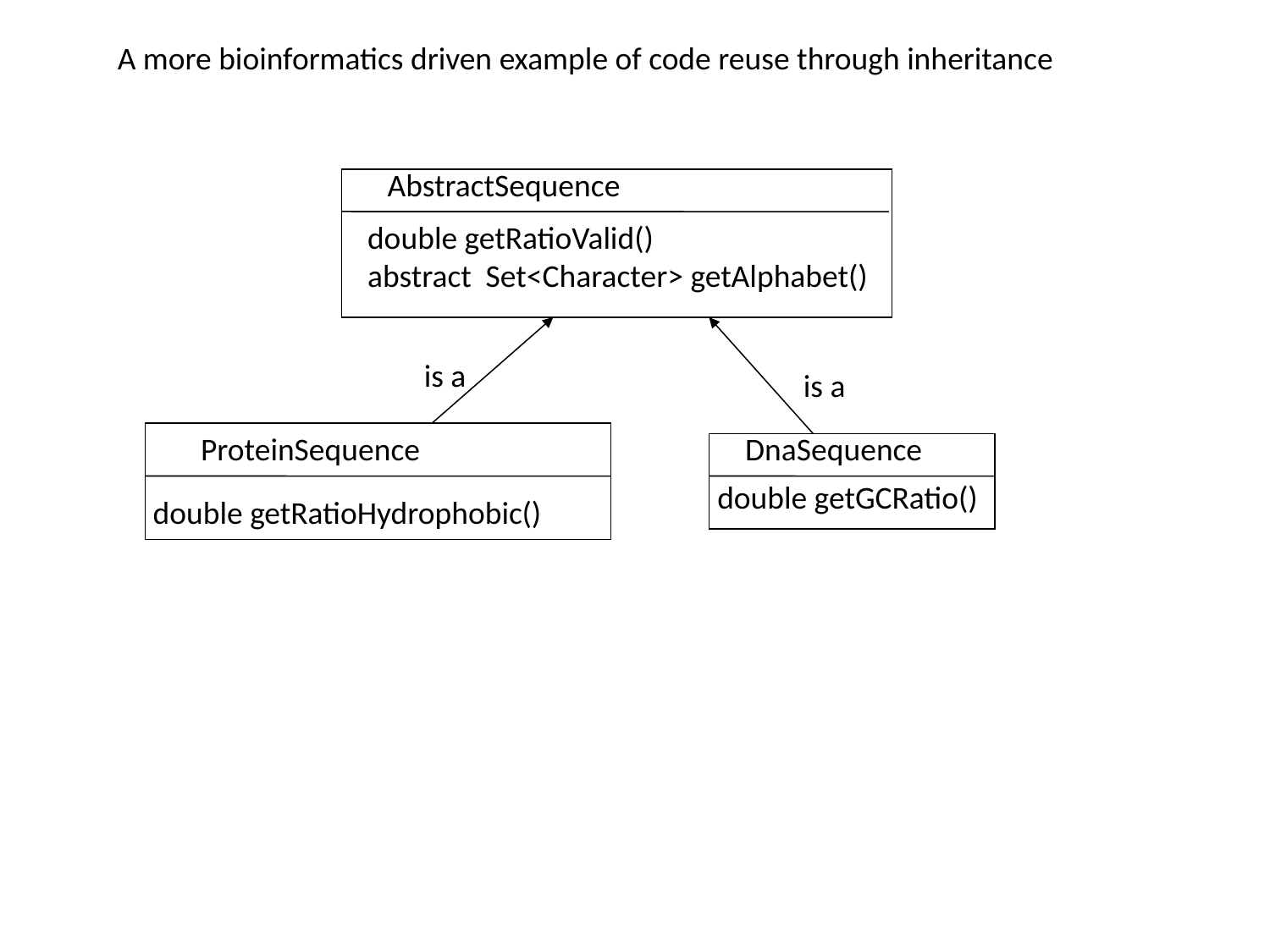

A more bioinformatics driven example of code reuse through inheritance
AbstractSequence

double getRatioValid()
abstract  Set<Character> getAlphabet()

is a
is a

ProteinSequence
DnaSequence

double getGCRatio()

double getRatioHydrophobic()